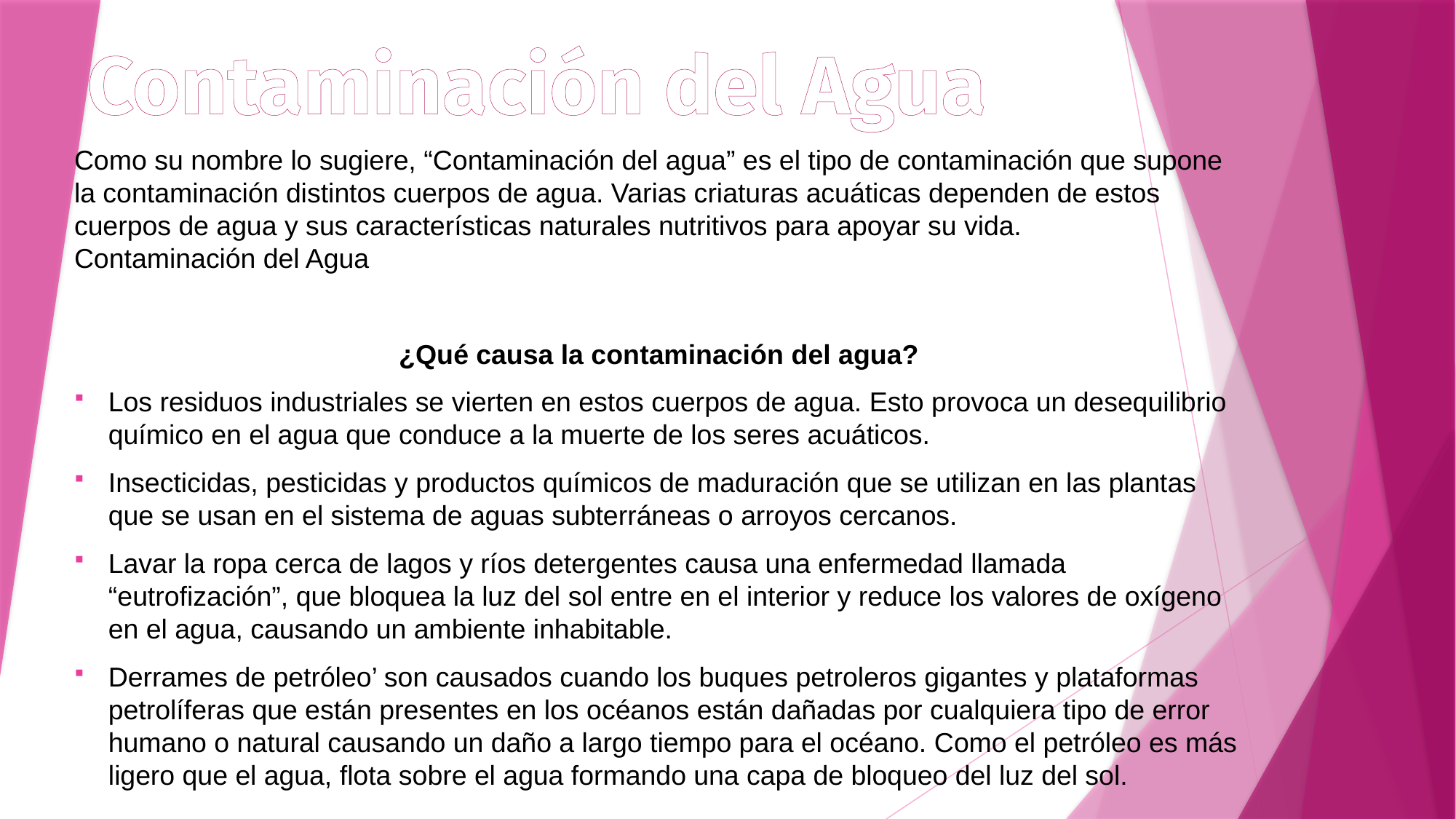

Contaminación del Agua
Como su nombre lo sugiere, “Contaminación del agua” es el tipo de contaminación que supone la contaminación distintos cuerpos de agua. Varias criaturas acuáticas dependen de estos cuerpos de agua y sus características naturales nutritivos para apoyar su vida.
Contaminación del Agua

¿Qué causa la contaminación del agua?
Los residuos industriales se vierten en estos cuerpos de agua. Esto provoca un desequilibrio químico en el agua que conduce a la muerte de los seres acuáticos.
Insecticidas, pesticidas y productos químicos de maduración que se utilizan en las plantas que se usan en el sistema de aguas subterráneas o arroyos cercanos.
Lavar la ropa cerca de lagos y ríos detergentes causa una enfermedad llamada “eutrofización”, que bloquea la luz del sol entre en el interior y reduce los valores de oxígeno en el agua, causando un ambiente inhabitable.
Derrames de petróleo’ son causados ​​cuando los buques petroleros gigantes y plataformas petrolíferas que están presentes en los océanos están dañadas por cualquiera tipo de error humano o natural causando un daño a largo tiempo para el océano. Como el petróleo es más ligero que el agua, flota sobre el agua formando una capa de bloqueo del luz del sol.